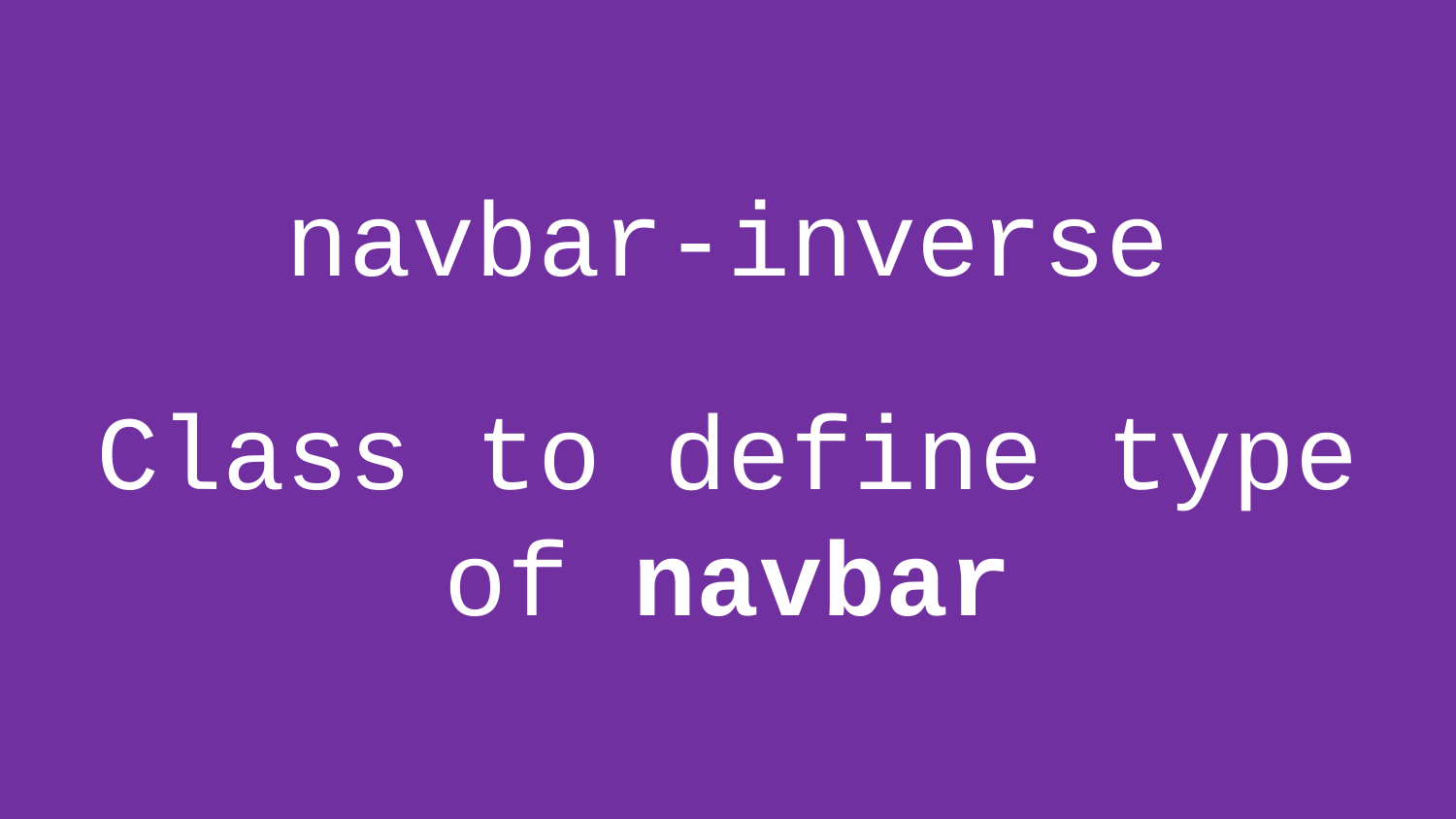

# navbar-inverse
Class to define type of navbar